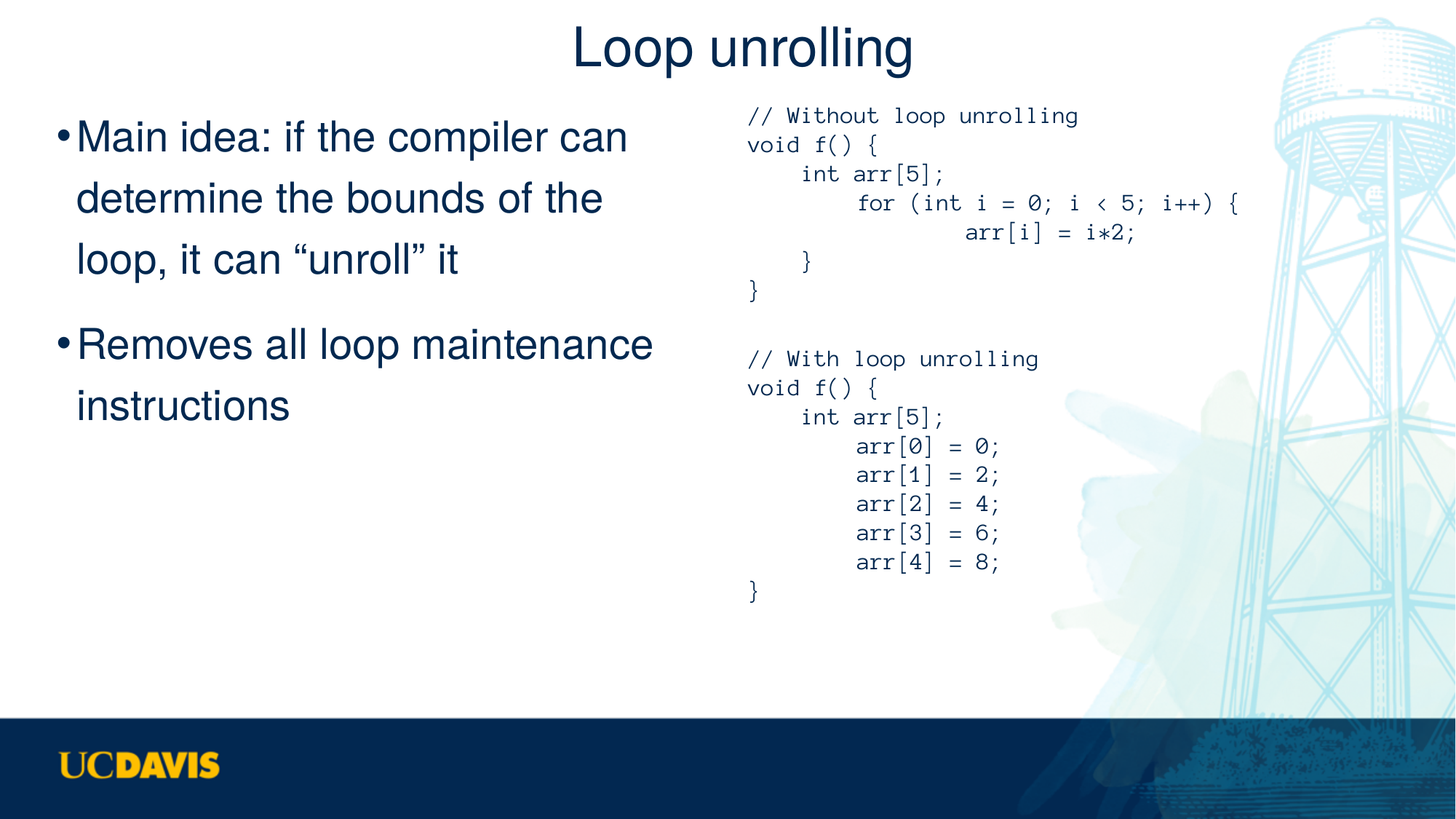

# Loop unrolling
Main idea: if the compiler can determine the bounds of the loop, it can “unroll” it
Removes all loop maintenance instructions
// Without loop unrolling
void f() {
    int arr[5];
	for (int i = 0; i < 5; i++) {
		arr[i] = i*2;
    }
}
// With loop unrolling
void f() {
    int arr[5];
	arr[0] = 0;
	arr[1] = 2;
	arr[2] = 4;
	arr[3] = 6;
 	arr[4] = 8;
}